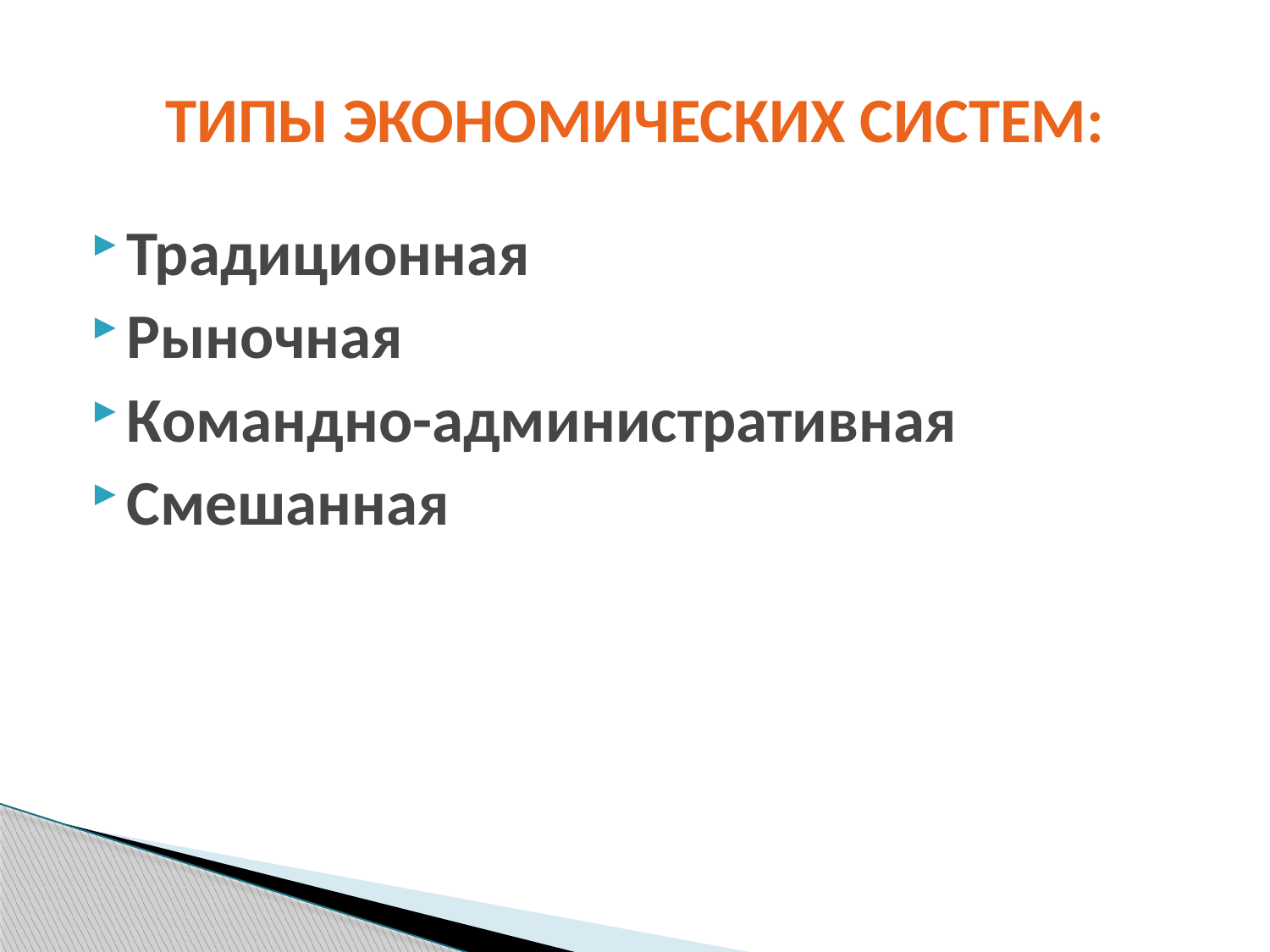

# ТИПЫ ЭКОНОМИЧЕСКИХ СИСТЕМ:
Традиционная
Рыночная
Командно-административная
Смешанная